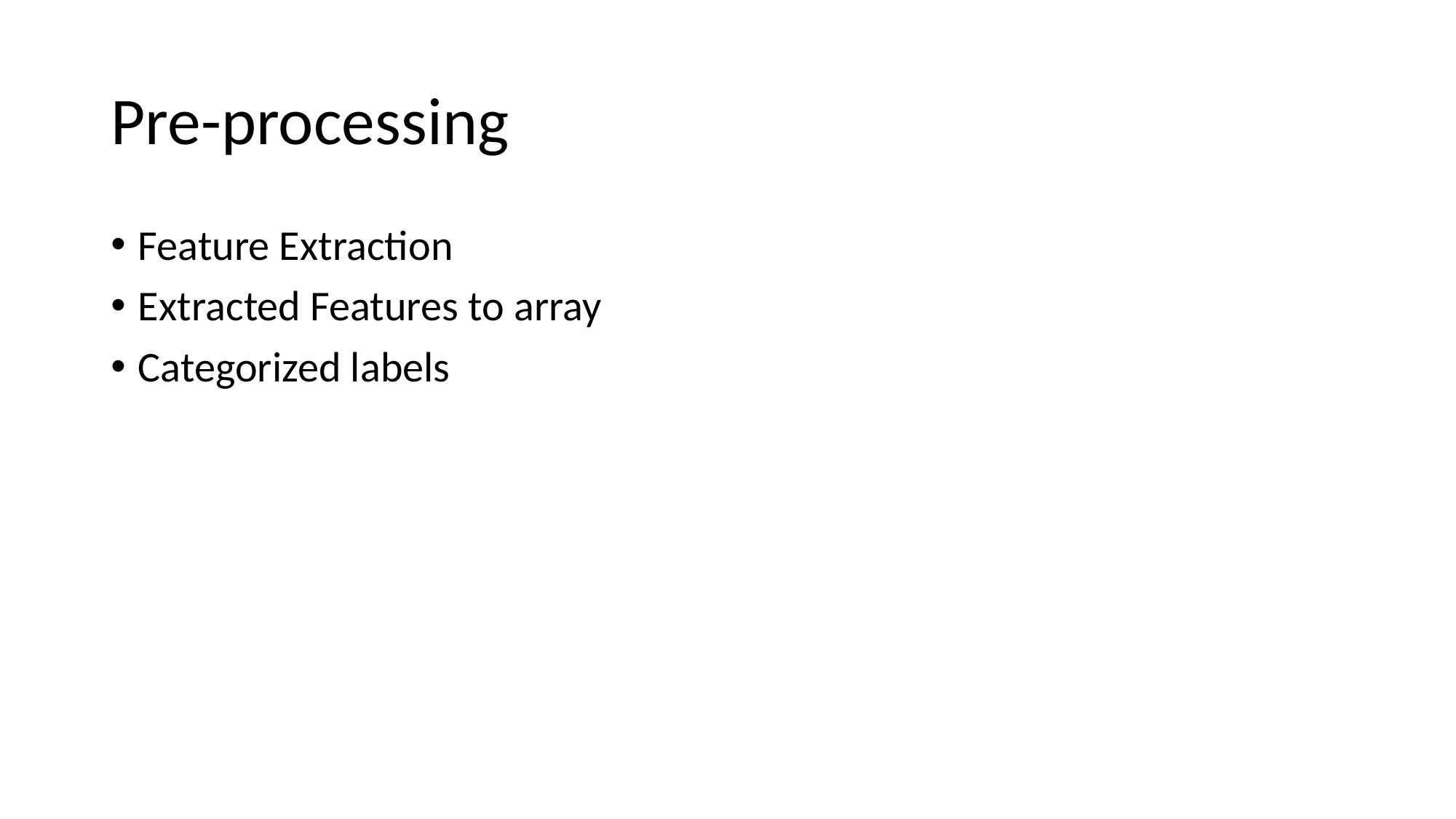

# Pre-processing
Feature Extraction
Extracted Features to array
Categorized labels